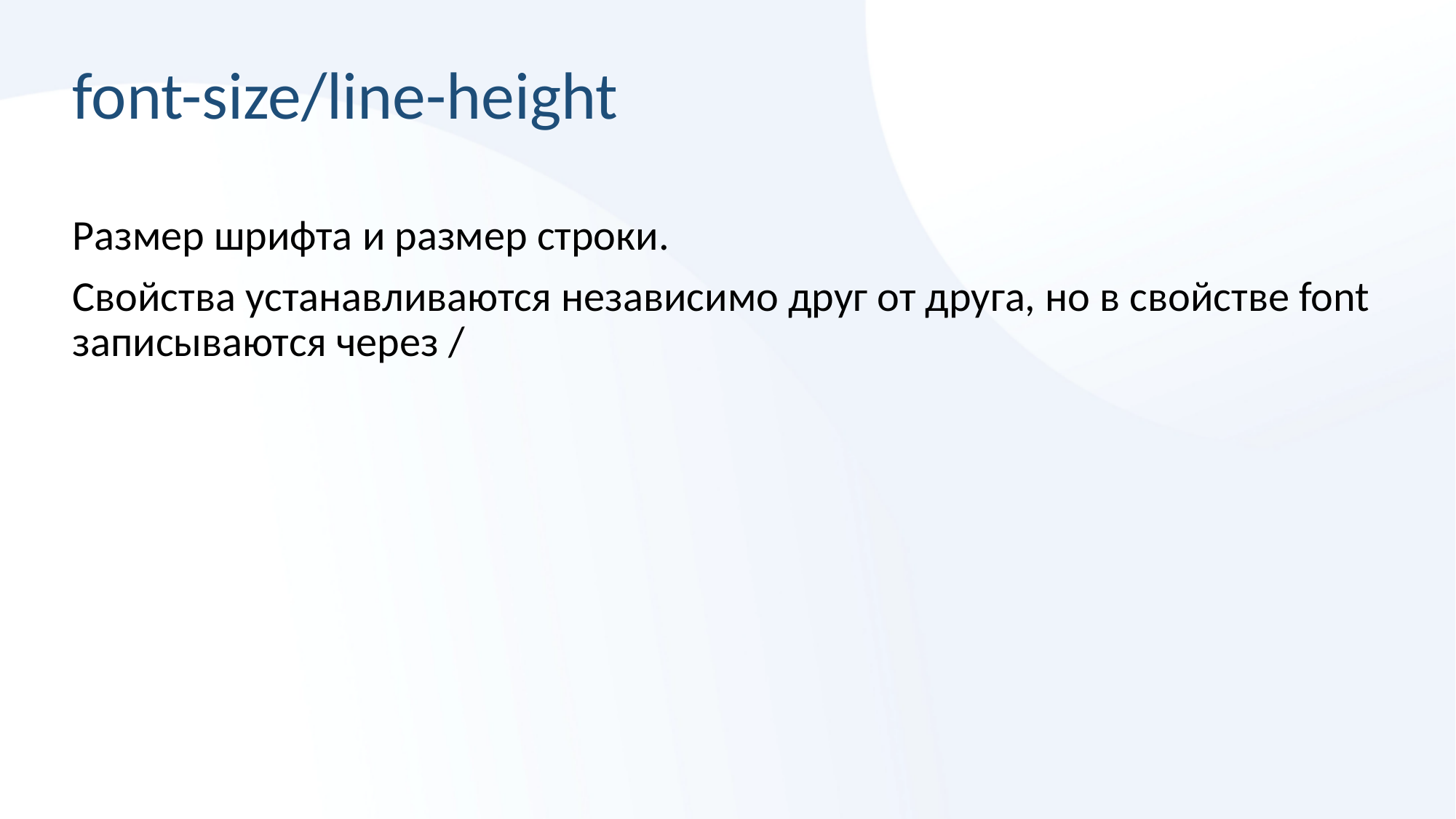

# font-size/line-height
Размер шрифта и размер строки.
Свойства устанавливаются независимо друг от друга, но в свойстве font записываются через /